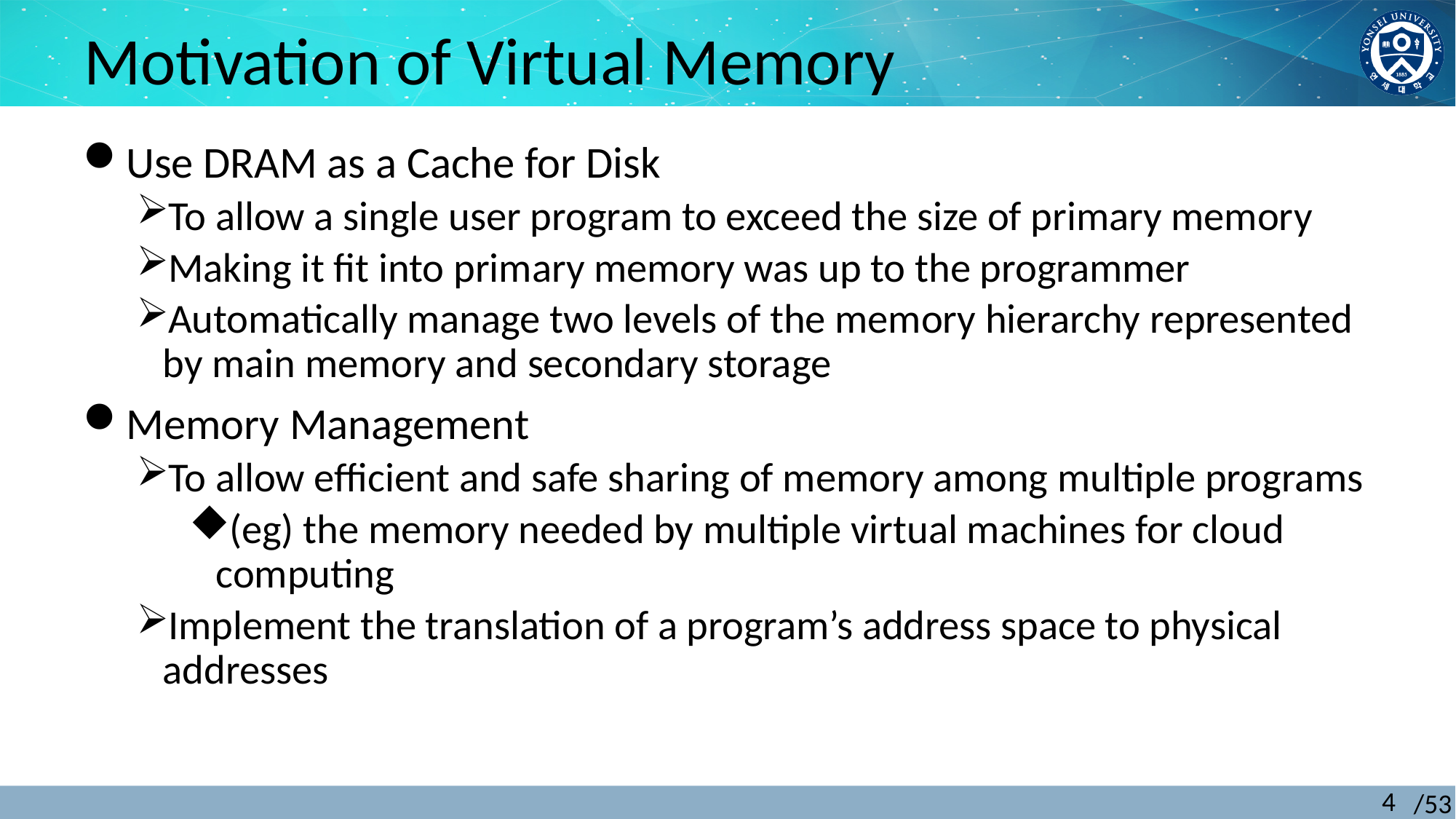

# Motivation of Virtual Memory
Use DRAM as a Cache for Disk
To allow a single user program to exceed the size of primary memory
Making it fit into primary memory was up to the programmer
Automatically manage two levels of the memory hierarchy represented by main memory and secondary storage
Memory Management
To allow efficient and safe sharing of memory among multiple programs
(eg) the memory needed by multiple virtual machines for cloud computing
Implement the translation of a program’s address space to physical addresses
4